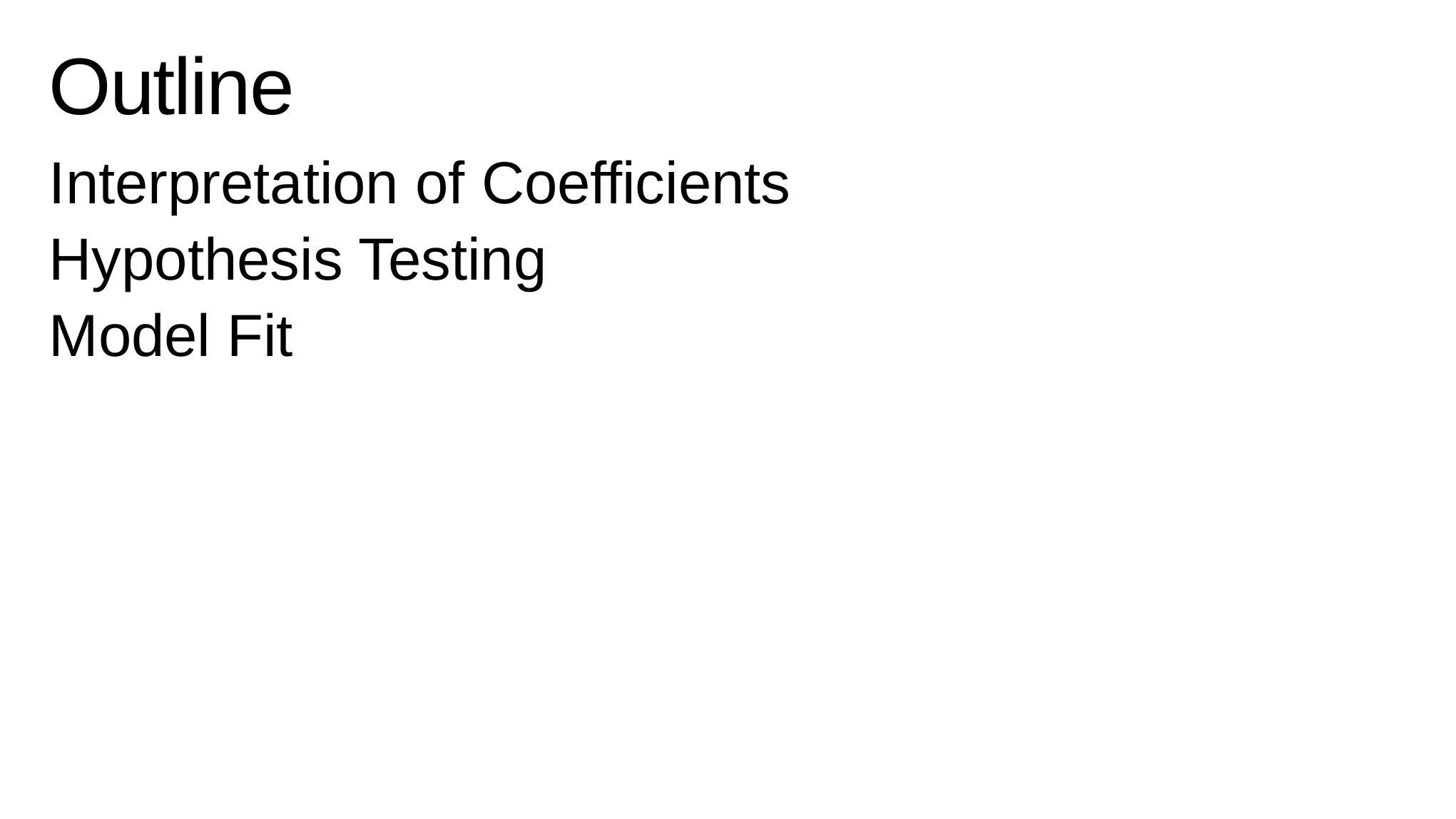

# Outline
Interpretation of Coefficients
Hypothesis Testing
Model Fit